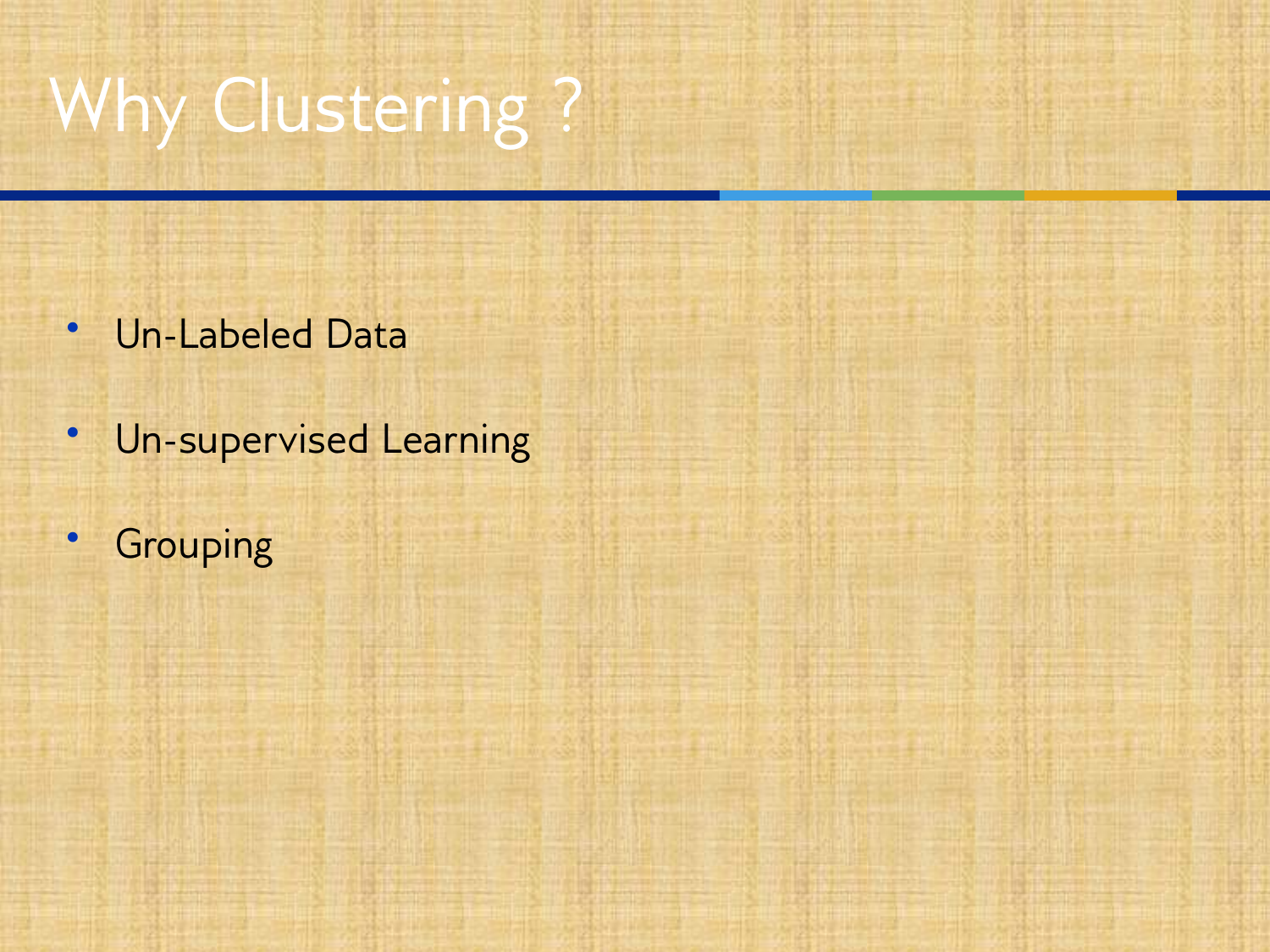

# Why Clustering ?
Un-Labeled Data

Un-supervised Learning

Grouping